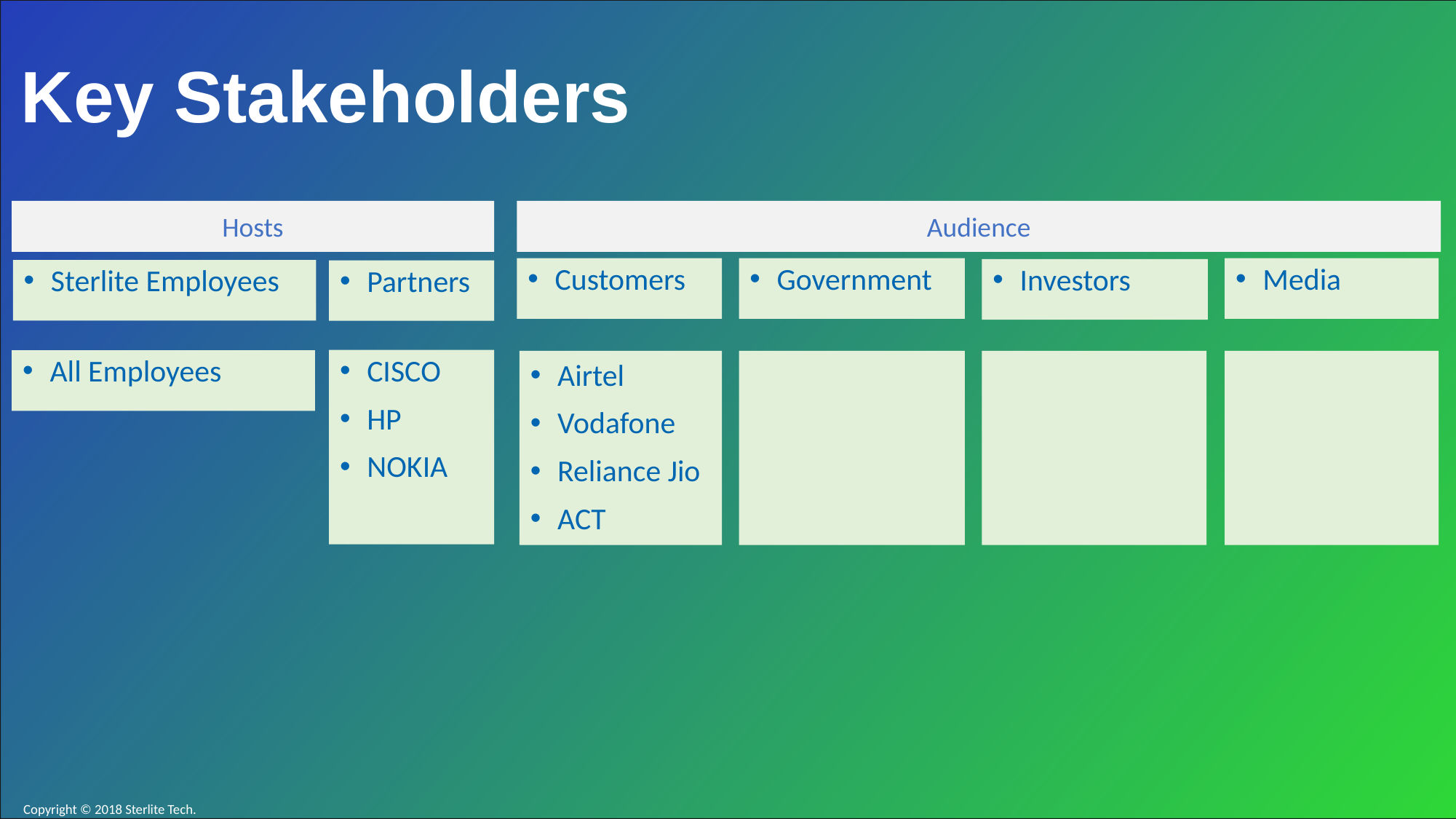

# Key Stakeholders
Hosts
Audience
Customers

Government
Media
Investors
Sterlite Employees
Partners
CISCO
HP
NOKIA
All Employees
Airtel
Vodafone
Reliance Jio
ACT

Copyright © 2018 Sterlite Tech.